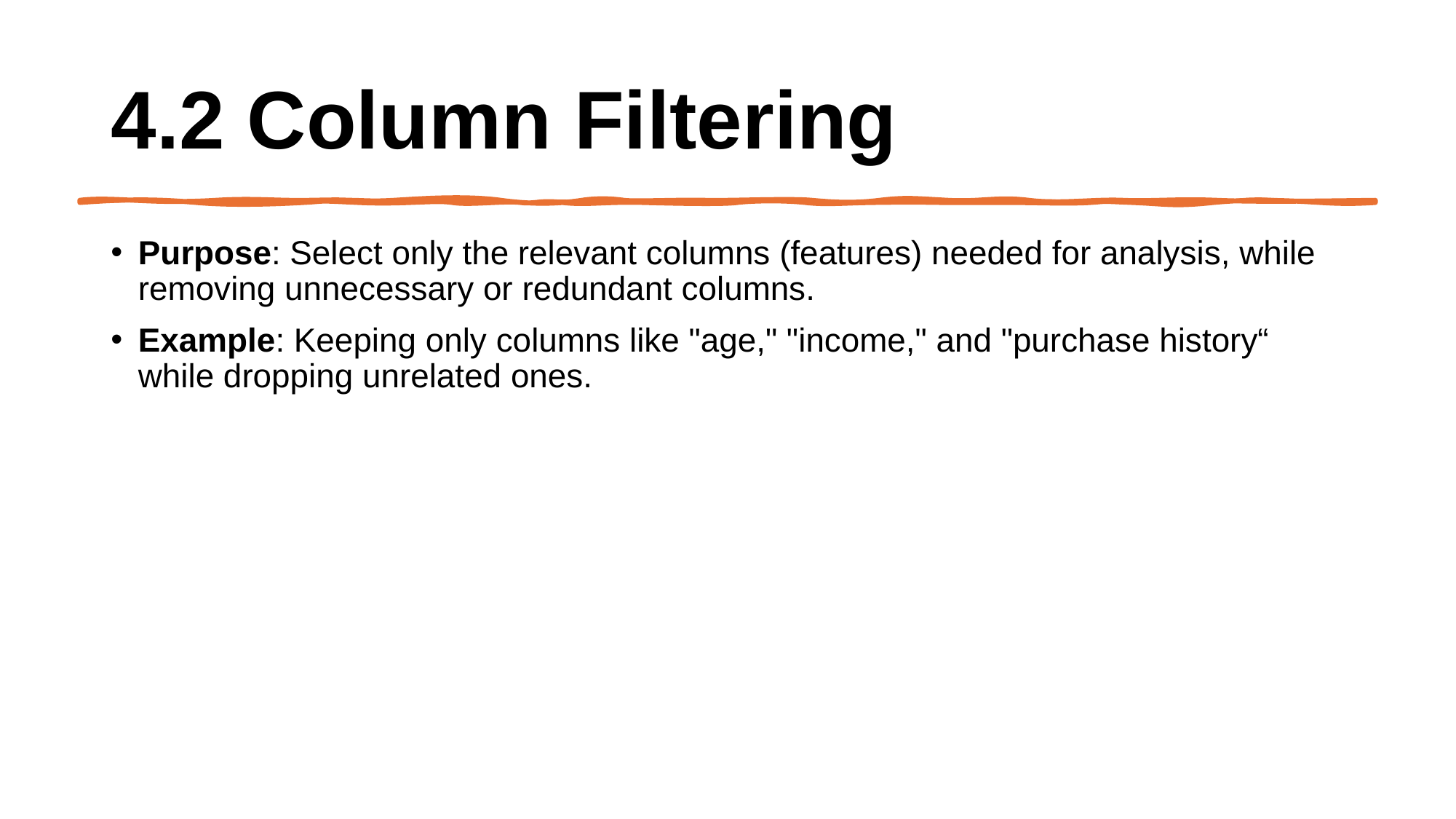

# 4.2 Column Filtering

Purpose: Select only the relevant columns (features) needed for analysis, while removing unnecessary or redundant columns.
Example: Keeping only columns like "age," "income," and "purchase history“ while dropping unrelated ones.